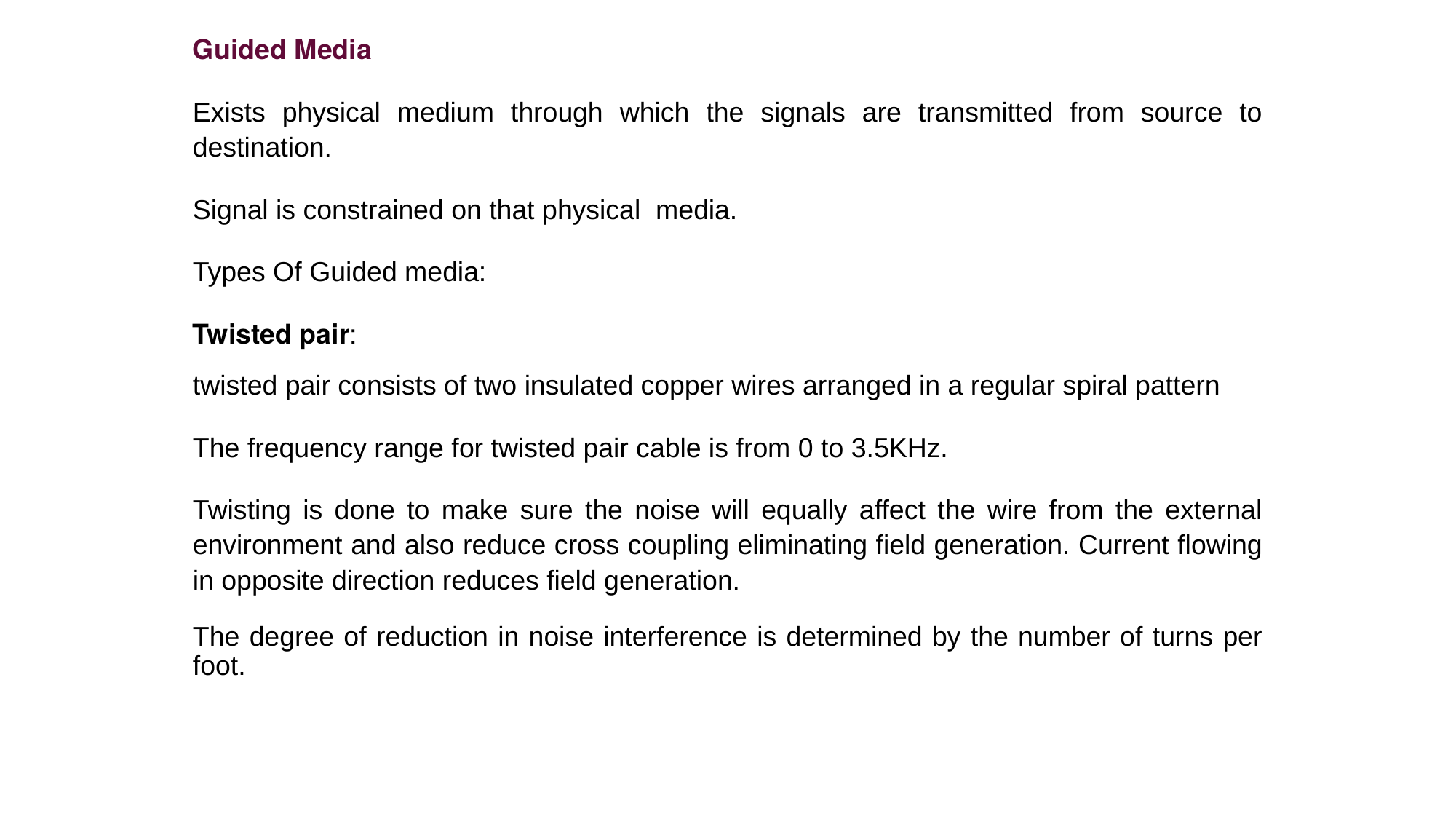

Guided Media
Exists physical medium through which the signals are transmitted from source to destination.
Signal is constrained on that physical  media.
Types Of Guided media:
Twisted pair:
twisted pair consists of two insulated copper wires arranged in a regular spiral pattern
The frequency range for twisted pair cable is from 0 to 3.5KHz.
Twisting is done to make sure the noise will equally affect the wire from the external environment and also reduce cross coupling eliminating field generation. Current flowing in opposite direction reduces field generation.
The degree of reduction in noise interference is determined by the number of turns per foot.